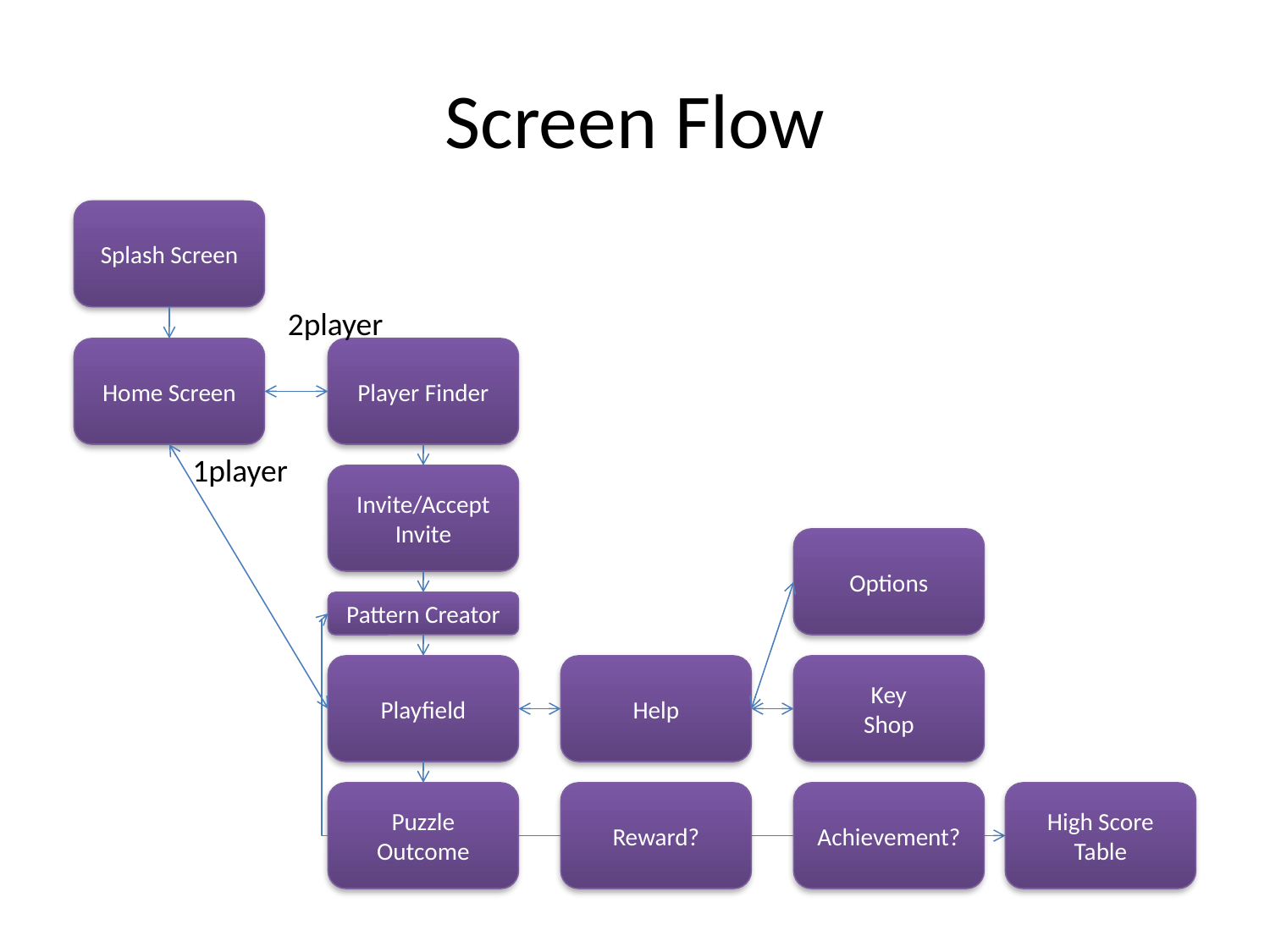

# Screen Flow
Splash Screen
2player
Home Screen
Player Finder
1player
Invite/Accept Invite
Options
Pattern Creator
Playfield
Help
Key
Shop
Puzzle
Outcome
Reward?
Achievement?
High Score Table